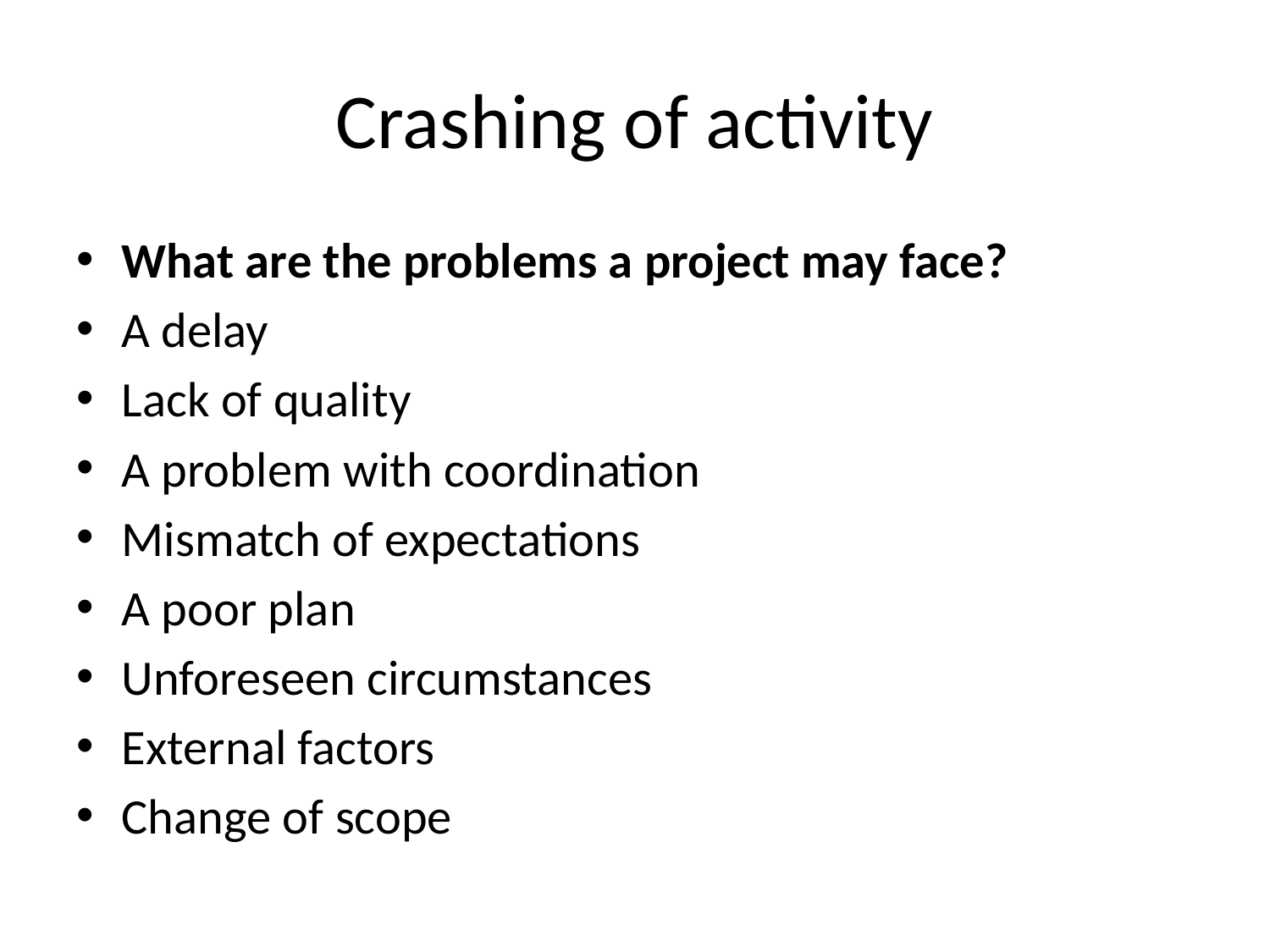

# Crashing of activity
What are the problems a project may face?
A delay
Lack of quality
A problem with coordination
Mismatch of expectations
A poor plan
Unforeseen circumstances
External factors
Change of scope